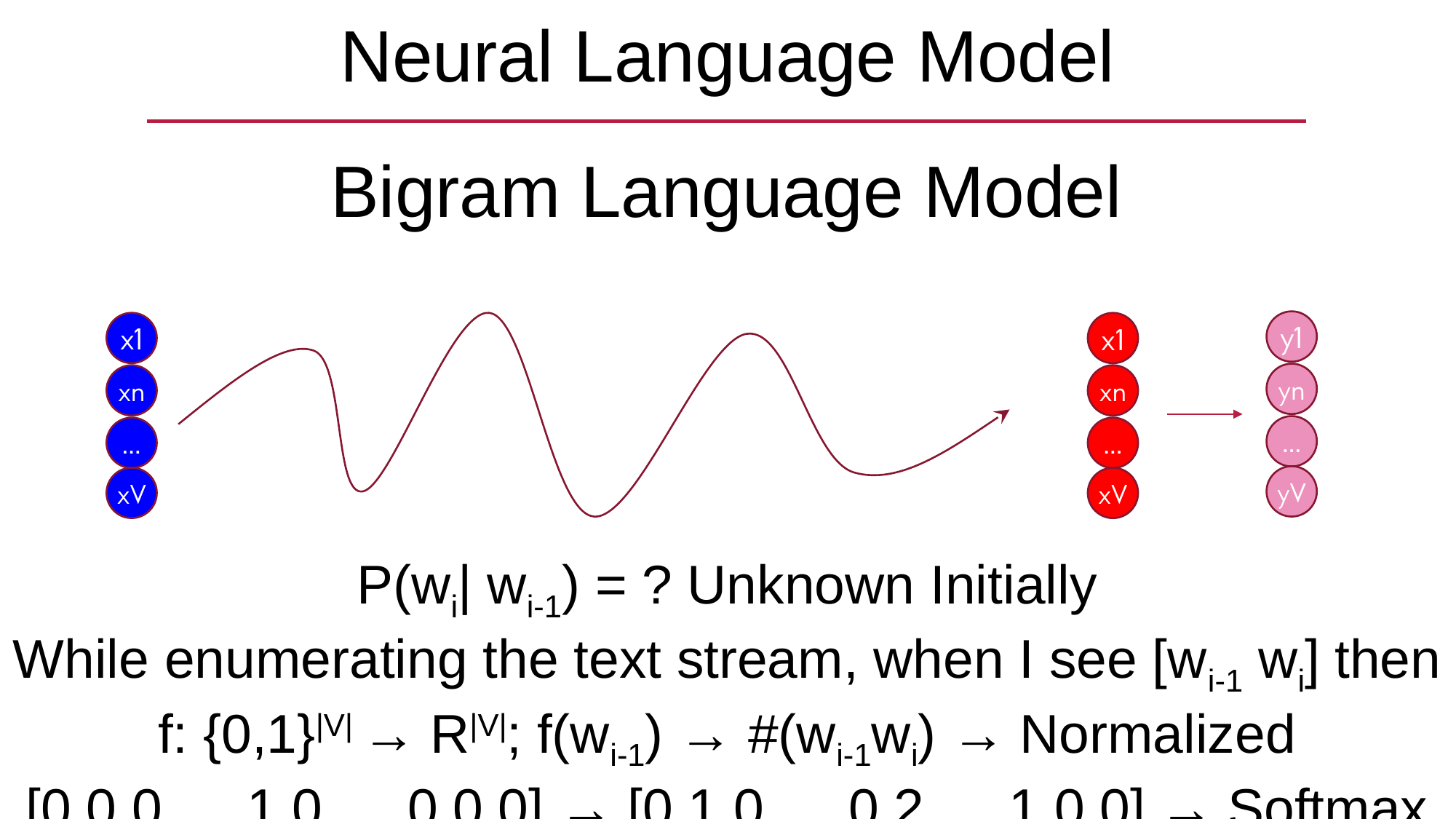

Neural Language Model
Bigram Language Model
y1
x1

x1
yn
xn
xn
…
…
…
yV
xV
xV
P(wi| wi-1) = ? Unknown Initially
While enumerating the text stream, when I see [wi-1 wi] then
f: {0,1}|V| → R|V|; f(wi-1) → #(wi-1wi) → Normalized
[0 0 0 … 1 0 … 0 0 0] → [0 1 0 … 0 2 … 1 0 0] → Softmax